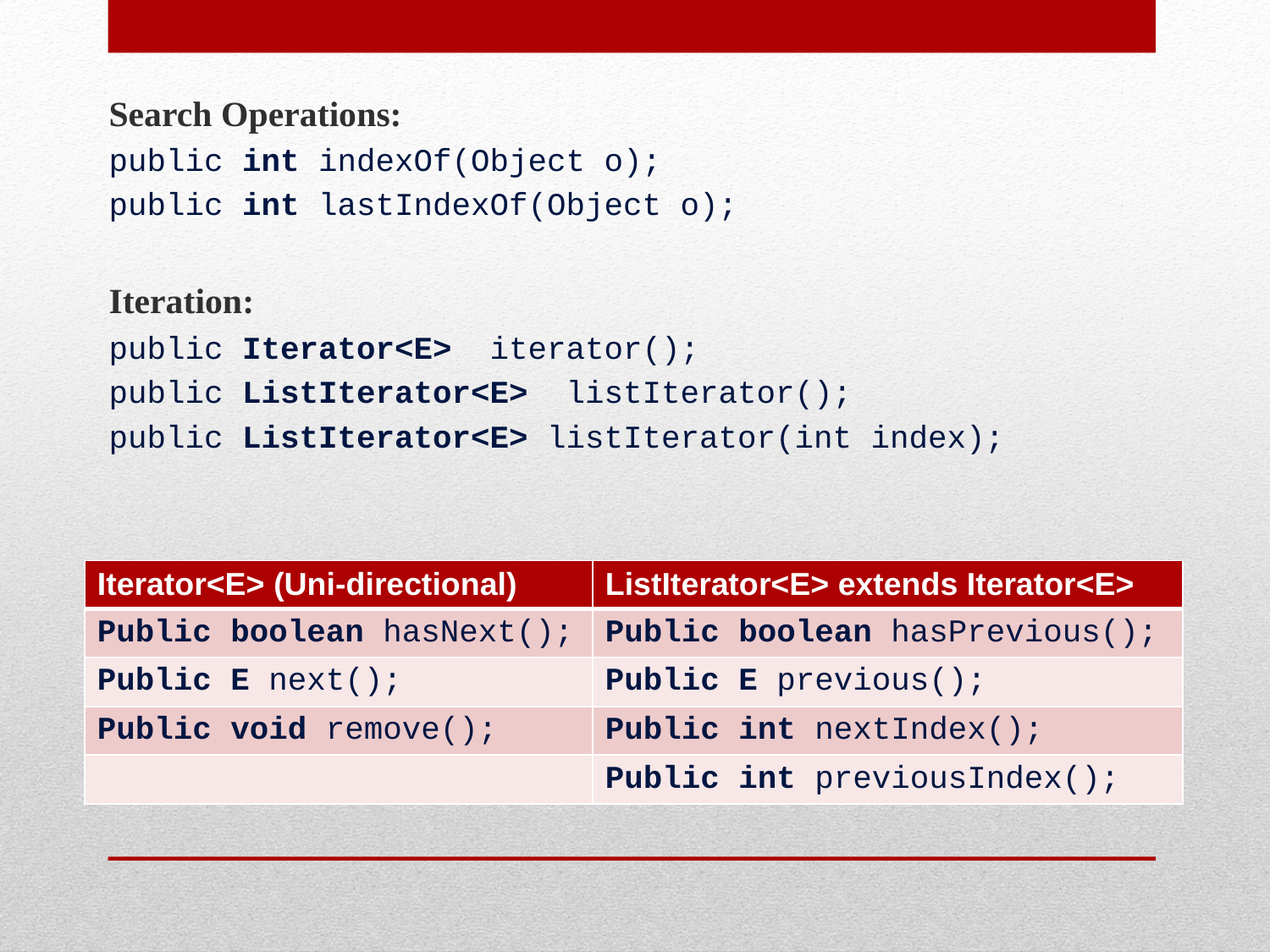

Search Operations:
public int indexOf(Object o);
public int lastIndexOf(Object o);

Iteration:
public Iterator<E>  iterator();
public ListIterator<E>  listIterator();
public ListIterator<E> listIterator(int index);

| Iterator<E> (Uni-directional) | ListIterator<E> extends Iterator<E> |
| --- | --- |
| Public boolean hasNext(); | Public boolean hasPrevious(); |
| Public E next(); | Public E previous(); |
| Public void remove(); | Public int nextIndex(); |
|  | Public int previousIndex(); |